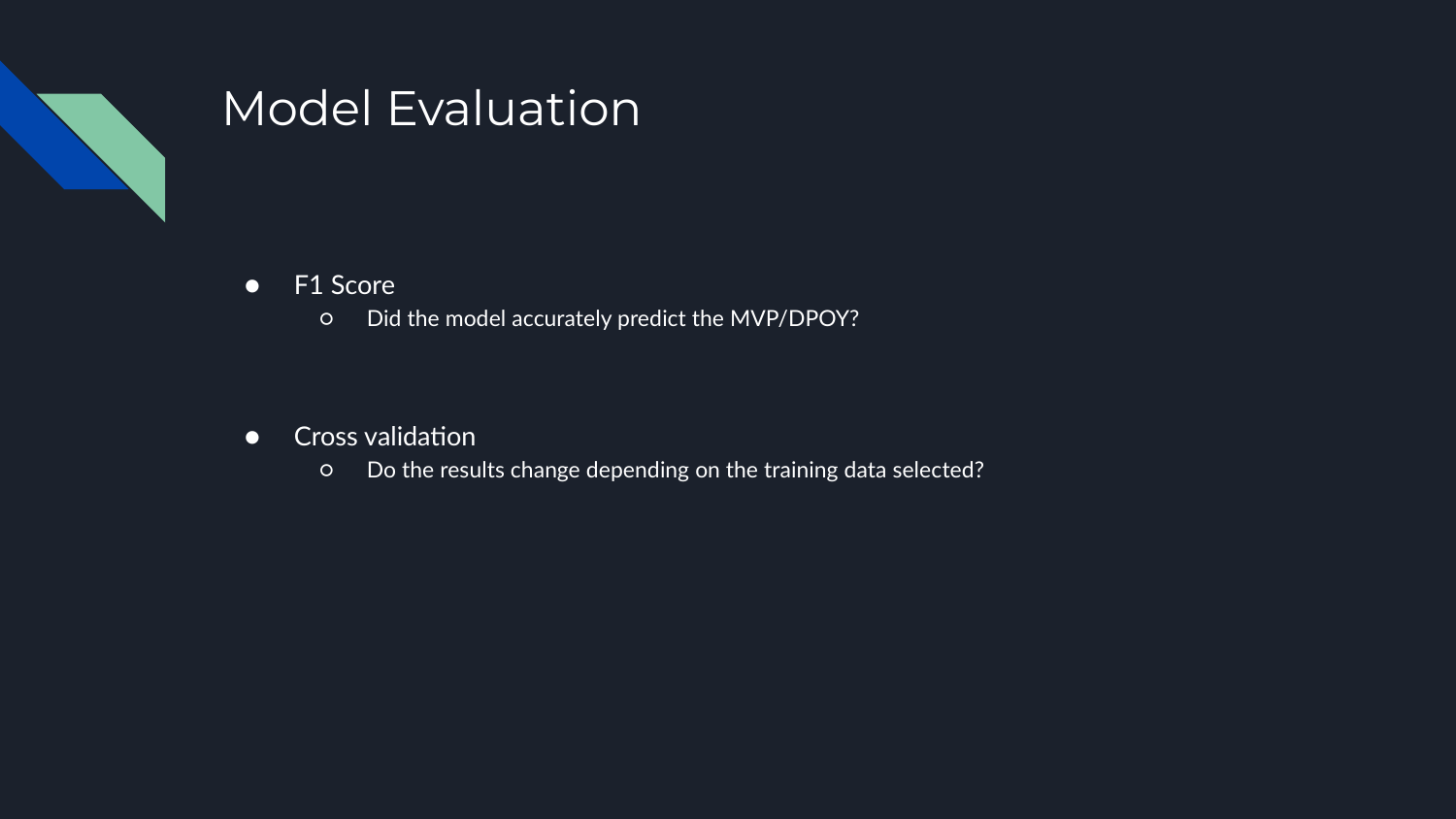

# Model Evaluation
F1 Score
Did the model accurately predict the MVP/DPOY?

Cross validation
Do the results change depending on the training data selected?